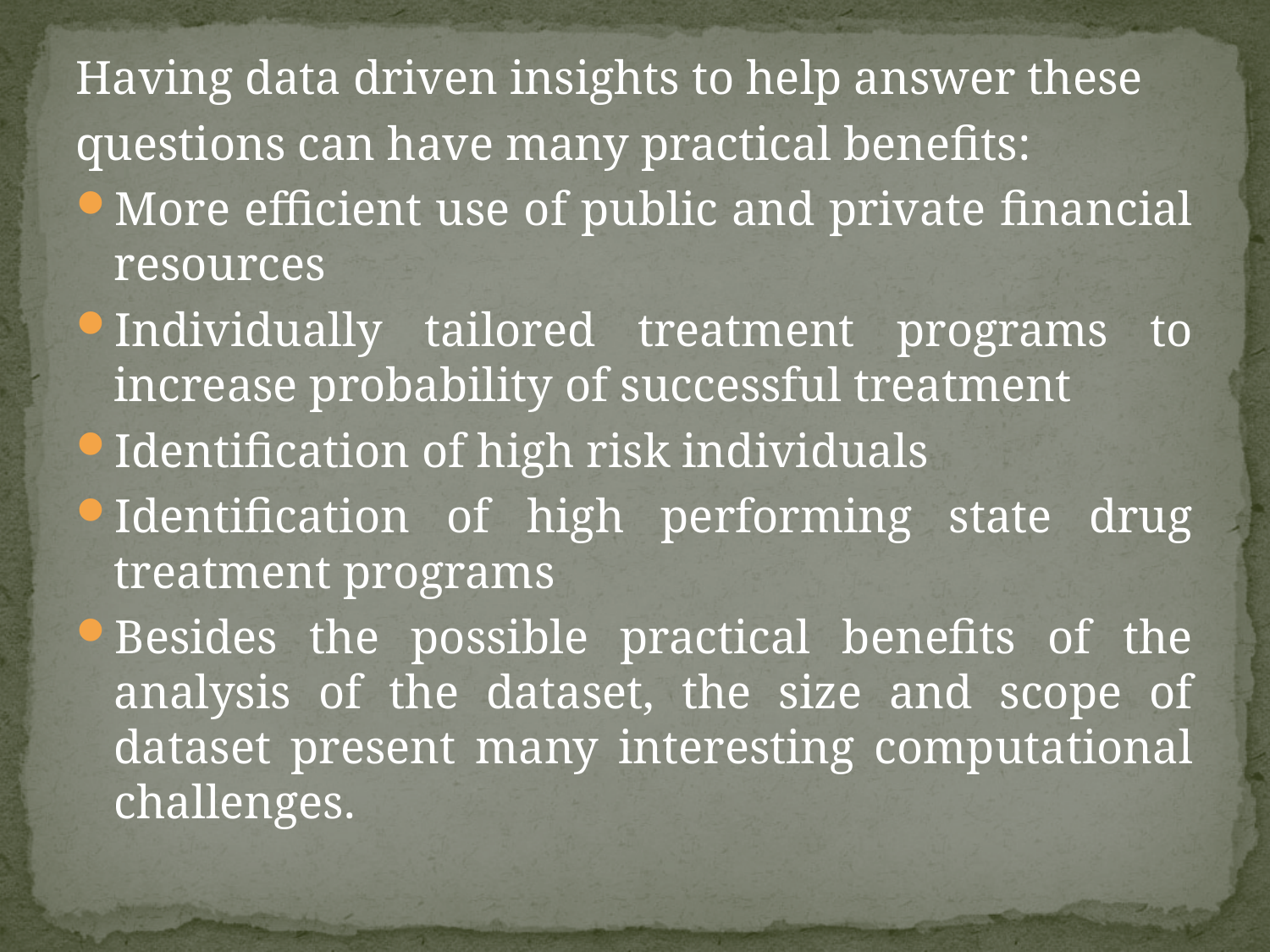

Having data driven insights to help answer these
questions can have many practical benefits:
More efficient use of public and private financial resources
Individually tailored treatment programs to increase probability of successful treatment
Identification of high risk individuals
Identification of high performing state drug treatment programs
Besides the possible practical benefits of the analysis of the dataset, the size and scope of dataset present many interesting computational challenges.